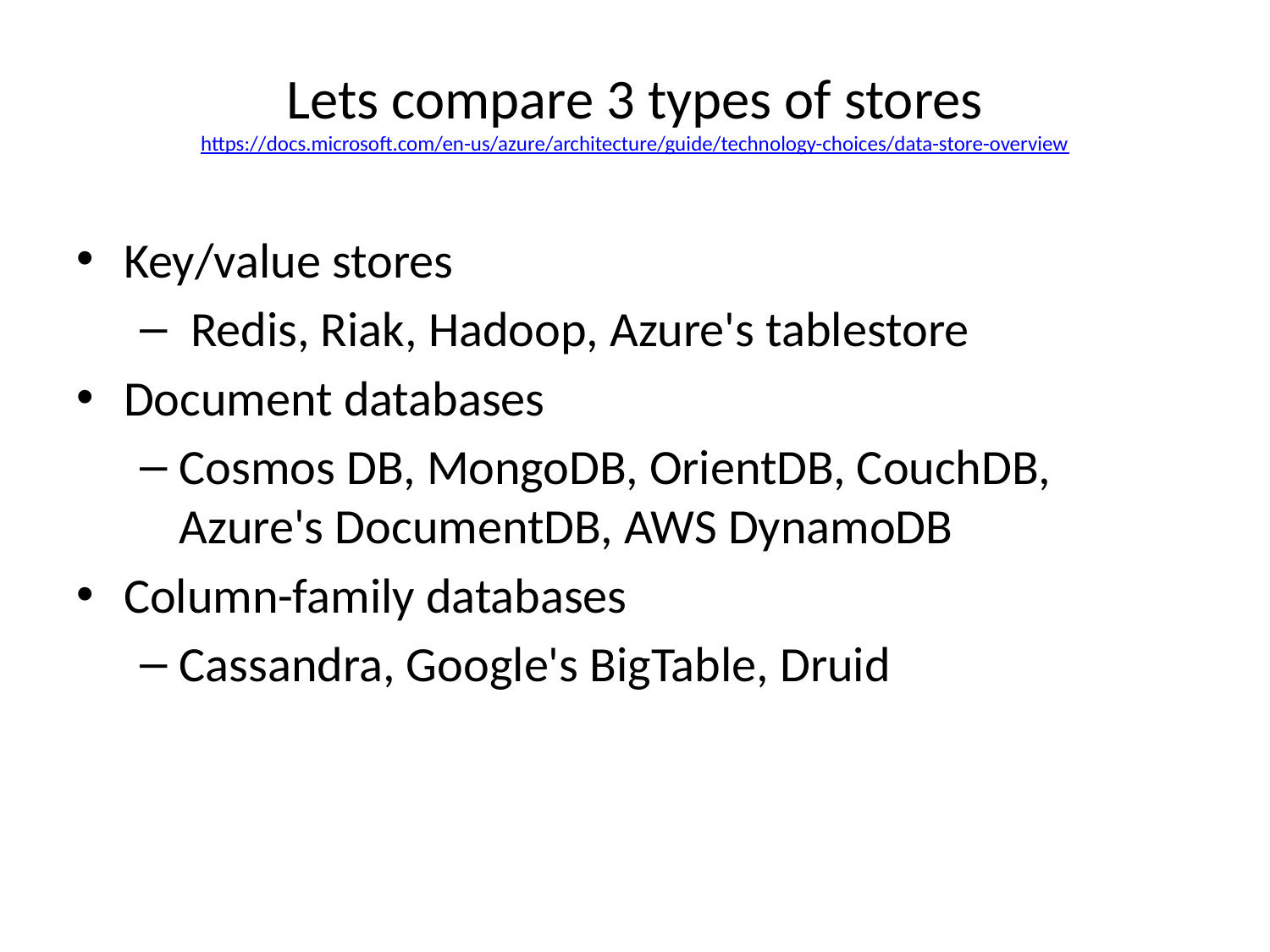

# Lets compare 3 types of stores https://docs.microsoft.com/en-us/azure/architecture/guide/technology-choices/data-store-overview
Key/value stores
 Redis, Riak, Hadoop, Azure's tablestore
Document databases
Cosmos DB, MongoDB, OrientDB, CouchDB, Azure's DocumentDB, AWS DynamoDB
Column-family databases
Cassandra, Google's BigTable, Druid